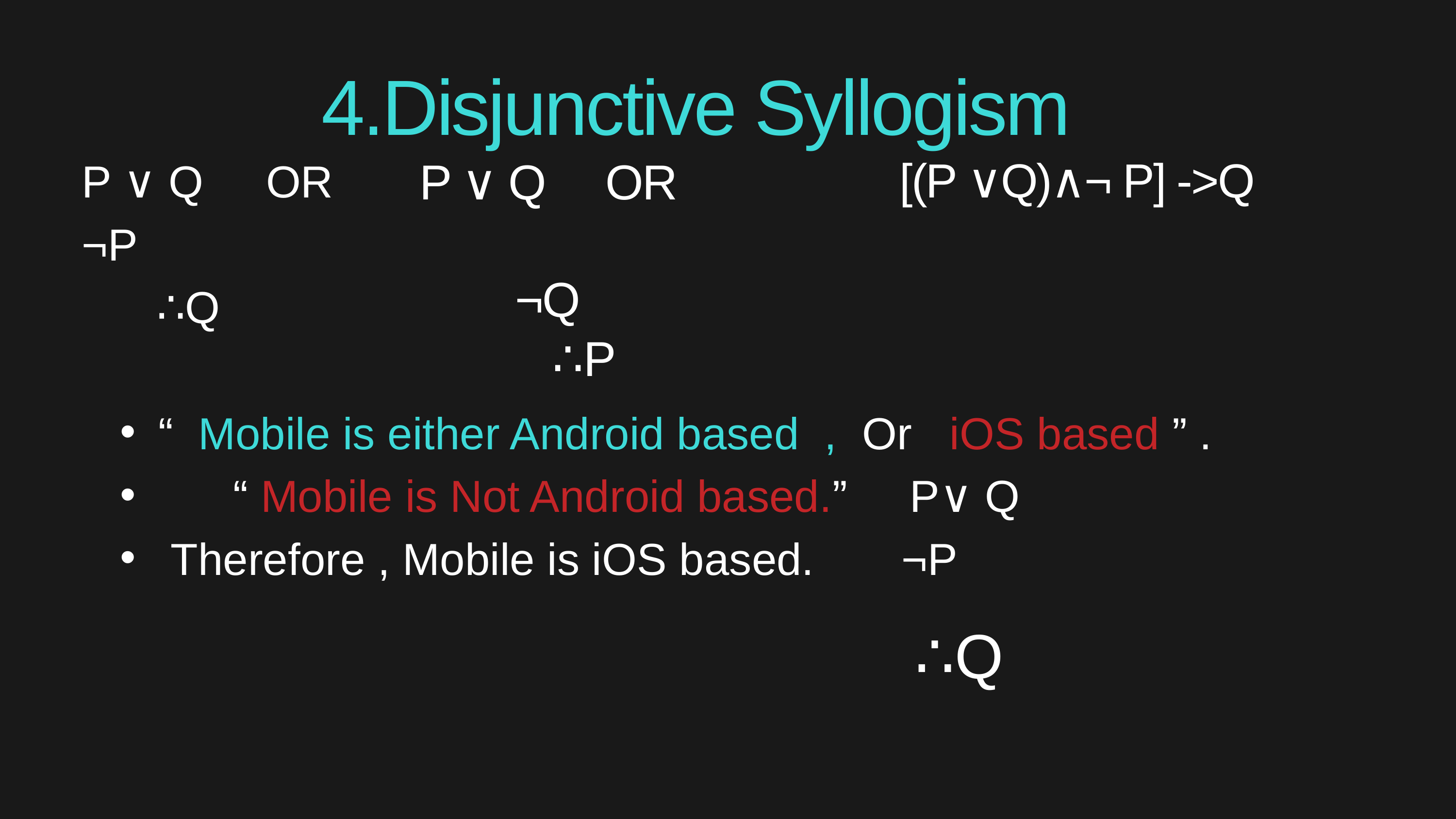

4.Disjunctive Syllogism
P ∨ Q     OR
¬P
      ∴Q

“  Mobile is either Android based  ,  Or   iOS based ” .
      “ Mobile is Not Android based.”     P∨ Q
 Therefore , Mobile is iOS based.       ¬P

[(P ∨Q)∧¬ P] ->Q
P ∨ Q     OR
¬Q
      ∴P
∴Q